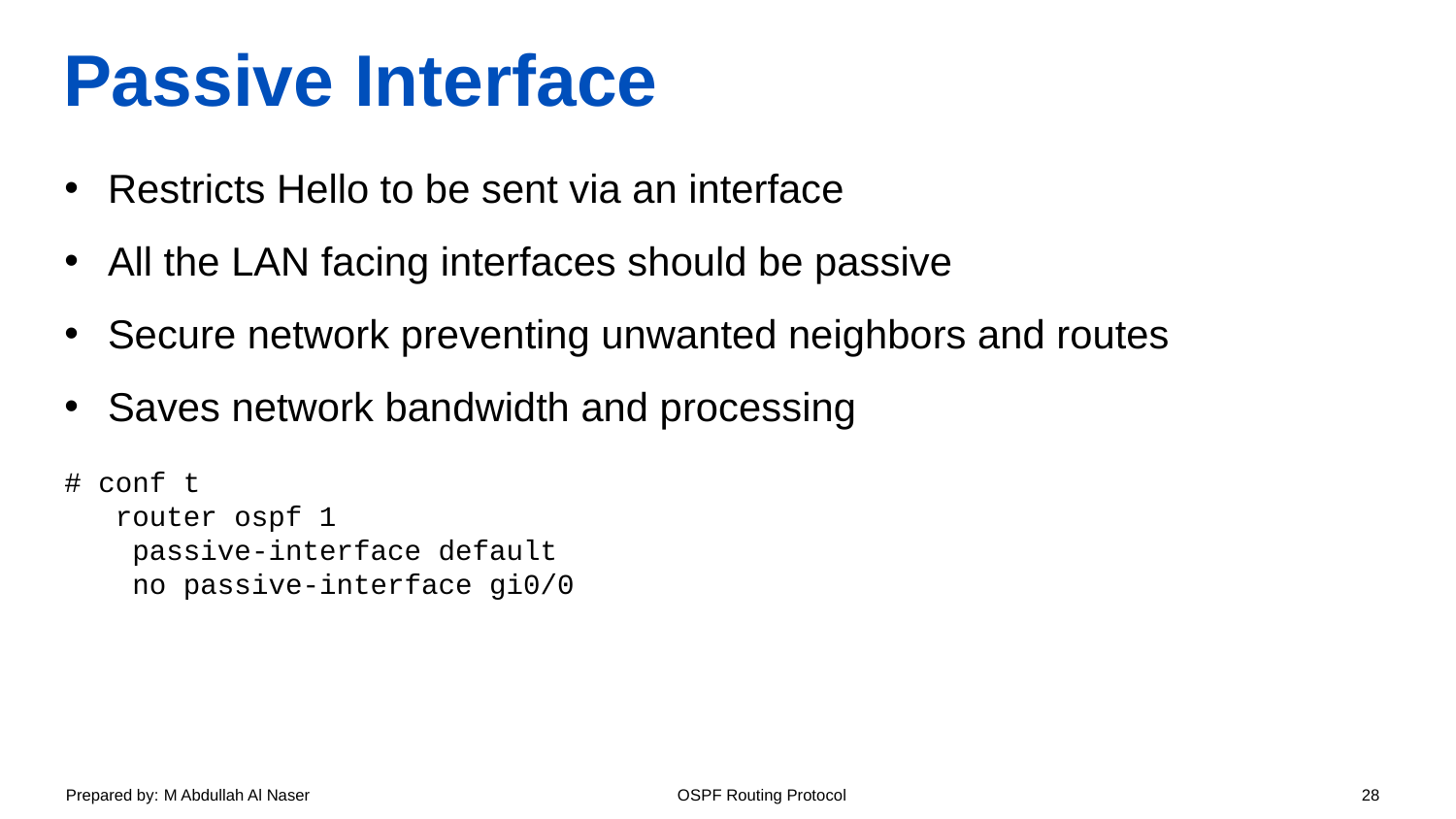

# Passive Interface
Restricts Hello to be sent via an interface
All the LAN facing interfaces should be passive
Secure network preventing unwanted neighbors and routes
Saves network bandwidth and processing

# conf t
   router ospf 1
    passive-interface default
    no passive-interface gi0/0